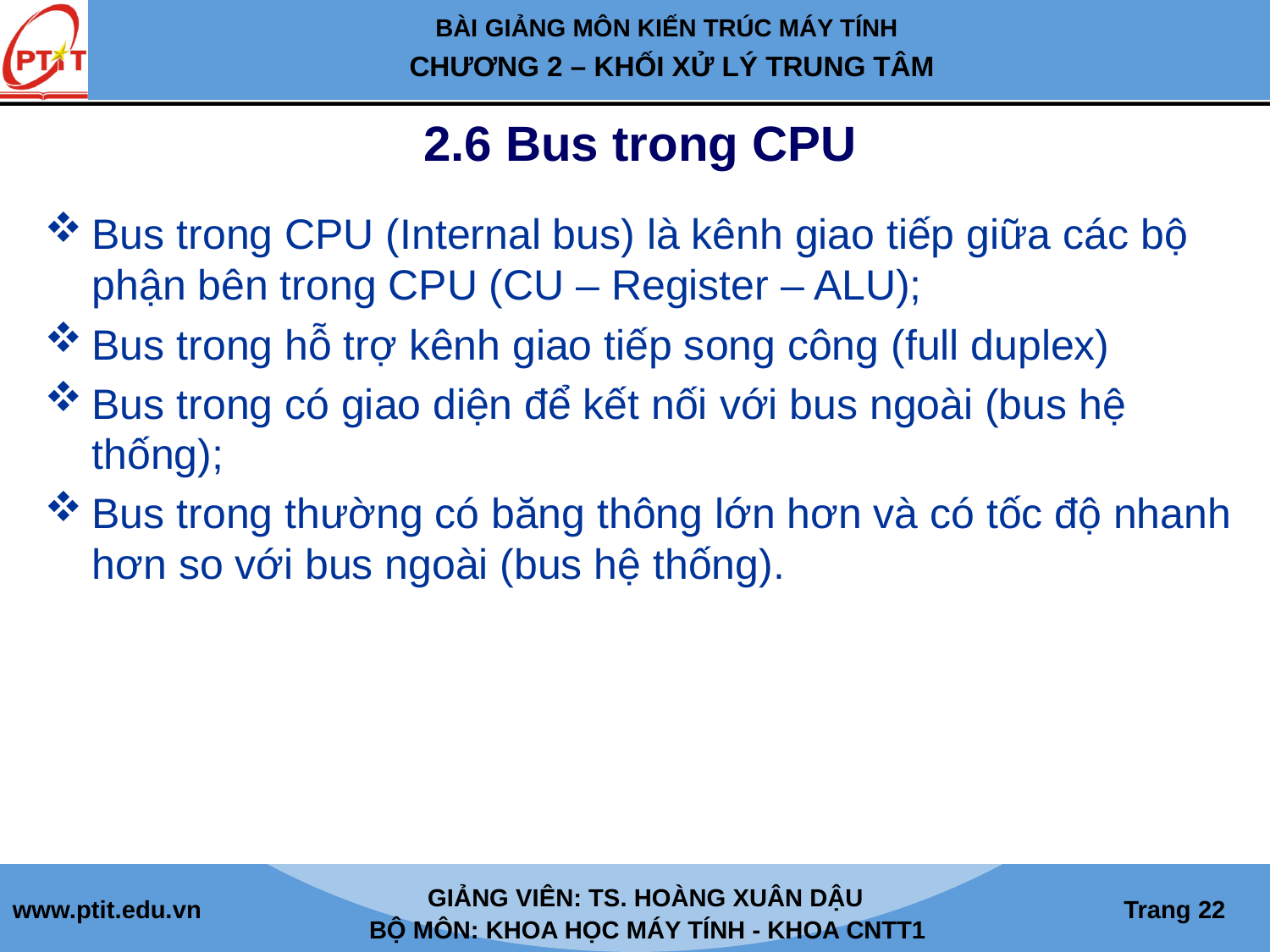

# 2.6 Bus trong CPU
Bus trong CPU (Internal bus) là kênh giao tiếp giữa các bộ phận bên trong CPU (CU – Register – ALU);
Bus trong hỗ trợ kênh giao tiếp song công (full duplex)
Bus trong có giao diện để kết nối với bus ngoài (bus hệ thống);
Bus trong thường có băng thông lớn hơn và có tốc độ nhanh hơn so với bus ngoài (bus hệ thống).